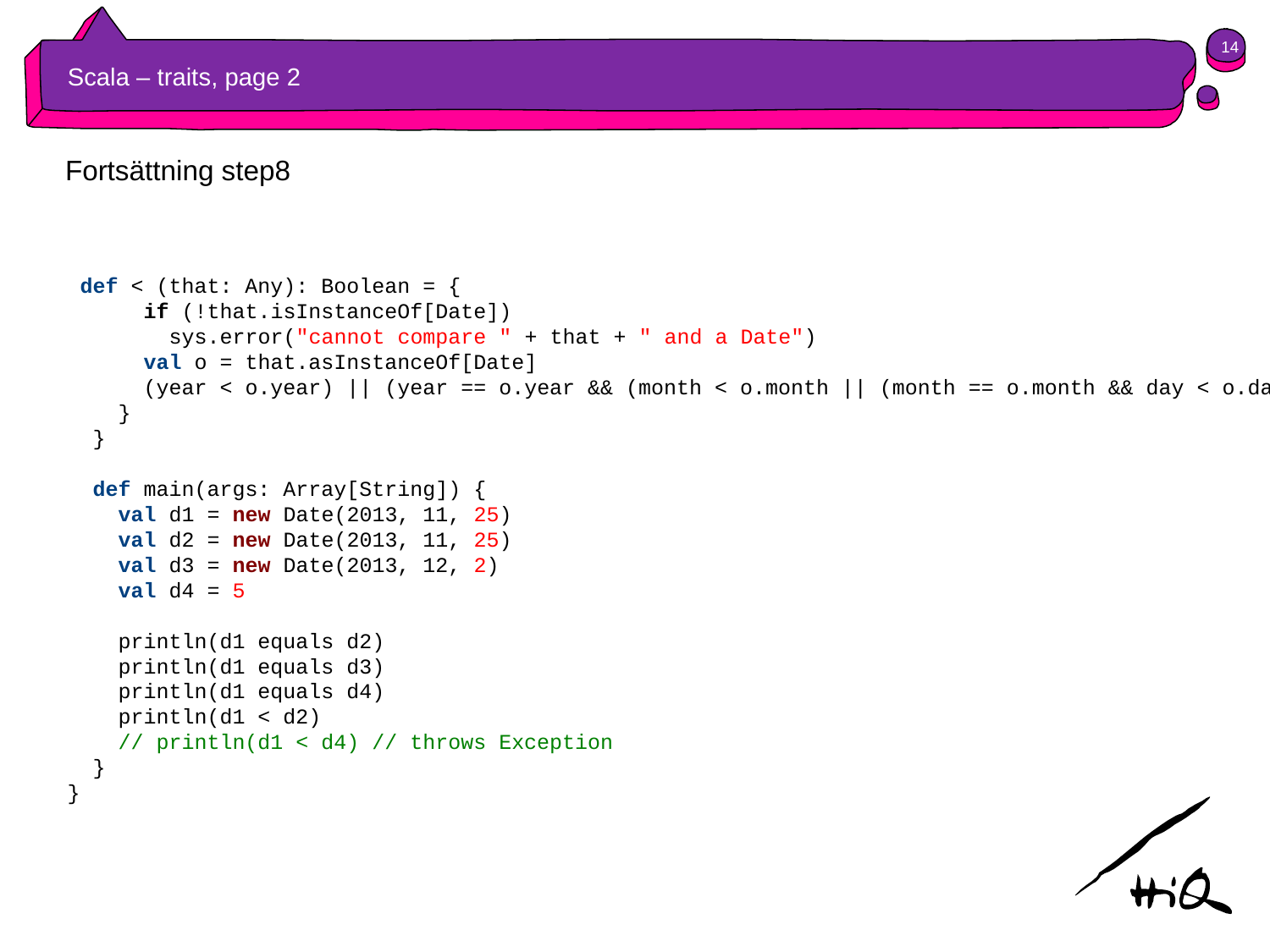

14
# Scala – traits, page 2
Fortsättning step8

 def < (that: Any): Boolean = {
      if (!that.isInstanceOf[Date])
        sys.error("cannot compare " + that + " and a Date")
      val o = that.asInstanceOf[Date]
      (year < o.year) || (year == o.year && (month < o.month || (month == o.month && day < o.day)))
    }
  }

  def main(args: Array[String]) {
    val d1 = new Date(2013, 11, 25)
    val d2 = new Date(2013, 11, 25)
    val d3 = new Date(2013, 12, 2)
    val d4 = 5

    println(d1 equals d2)
    println(d1 equals d3)
    println(d1 equals d4)
    println(d1 < d2)
    // println(d1 < d4) // throws Exception
  }
}